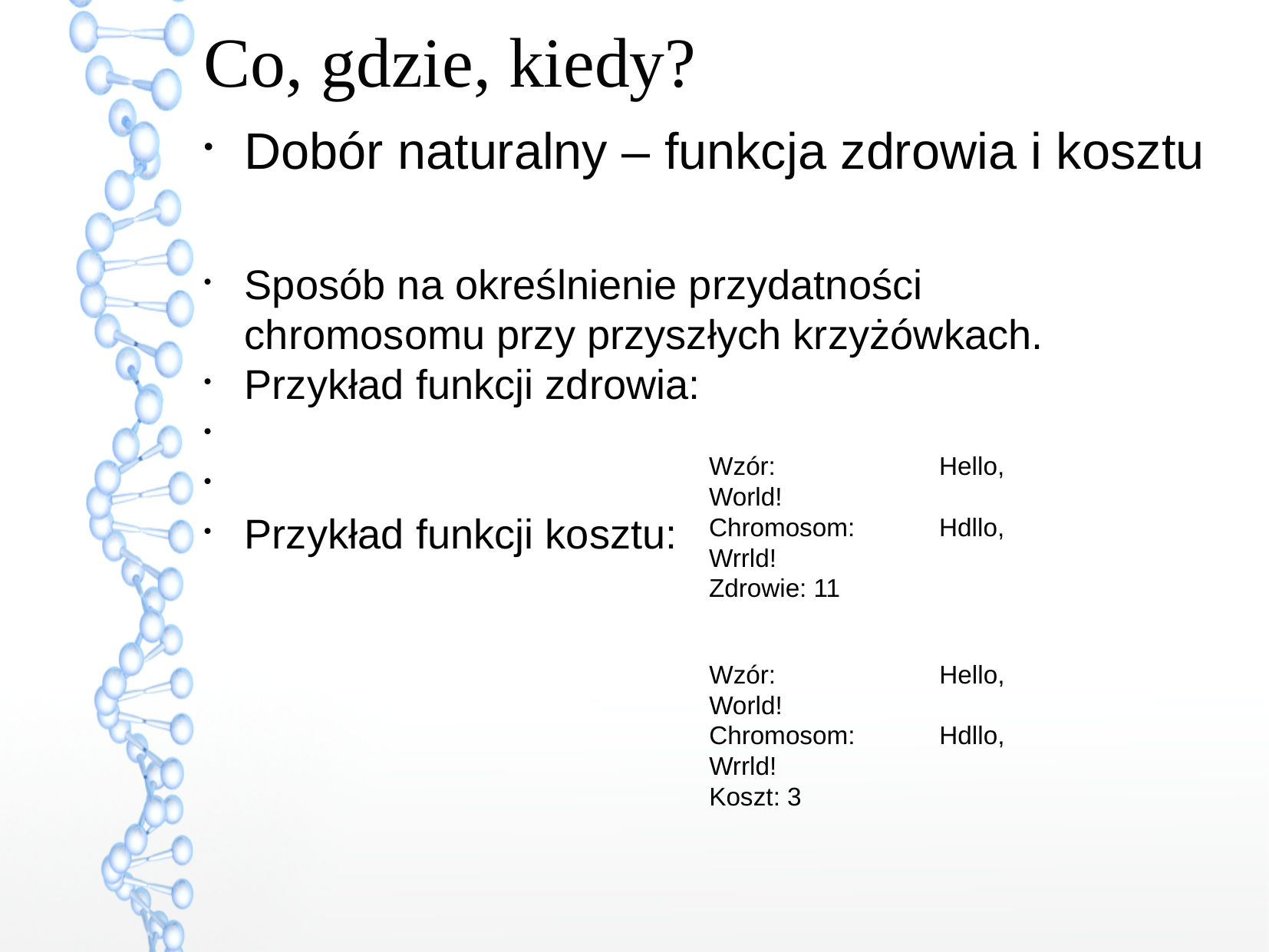

Co, gdzie, kiedy?
Dobór naturalny – funkcja zdrowia i kosztu
Sposób na określnienie przydatności chromosomu przy przyszłych krzyżówkach.
Przykład funkcji zdrowia:

Przykład funkcji kosztu:
Wzór: 		Hello, World!
Chromosom: 	Hdllo, Wrrld!
Zdrowie: 11
Wzór: 		Hello, World!
Chromosom: 	Hdllo, Wrrld!
Koszt: 3